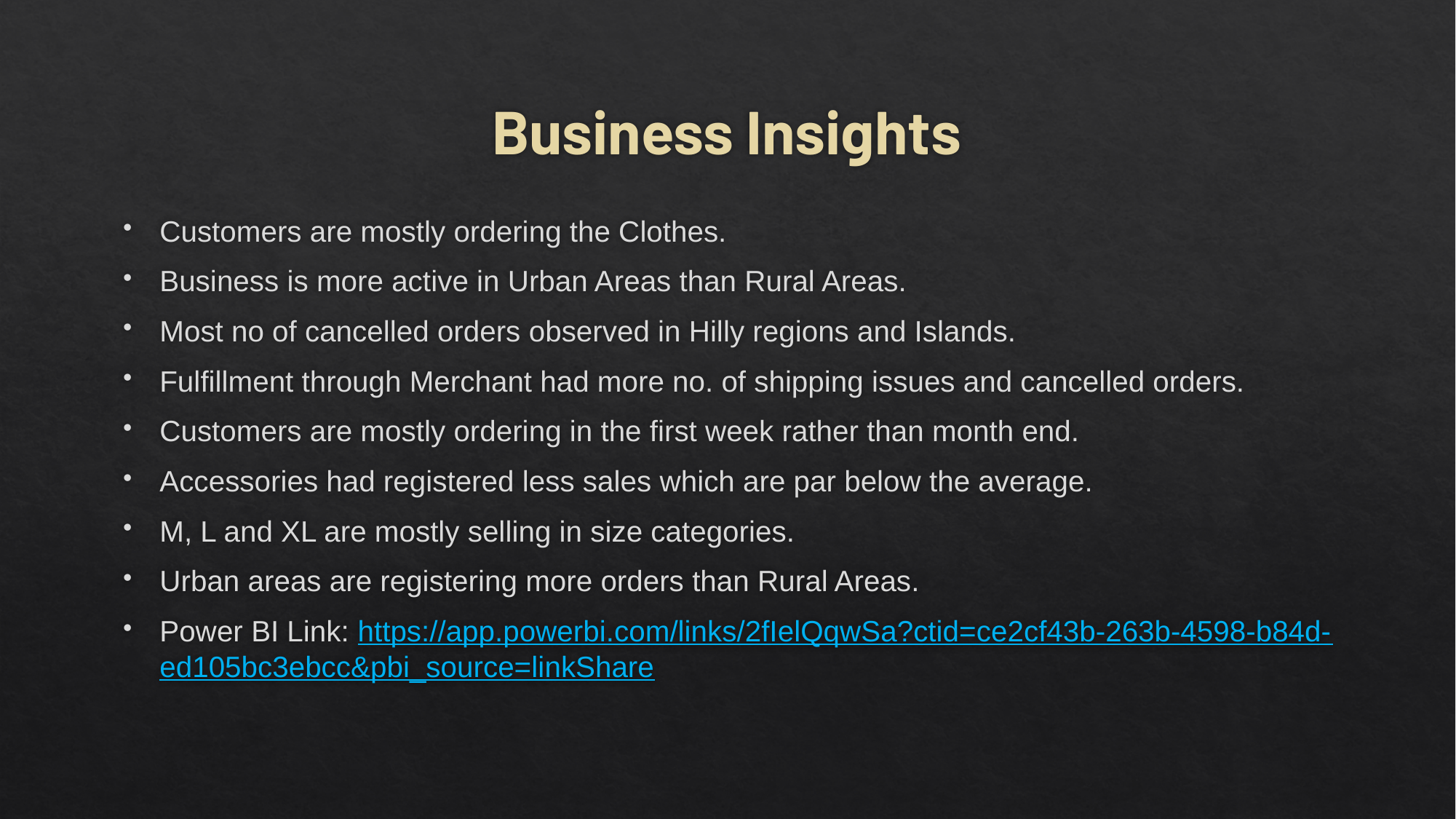

# Business Insights
Customers are mostly ordering the Clothes.
Business is more active in Urban Areas than Rural Areas.
Most no of cancelled orders observed in Hilly regions and Islands.
Fulfillment through Merchant had more no. of shipping issues and cancelled orders.
Customers are mostly ordering in the first week rather than month end.
Accessories had registered less sales which are par below the average.
M, L and XL are mostly selling in size categories.
Urban areas are registering more orders than Rural Areas.
Power BI Link: https://app.powerbi.com/links/2fIelQqwSa?ctid=ce2cf43b-263b-4598-b84d-ed105bc3ebcc&pbi_source=linkShare